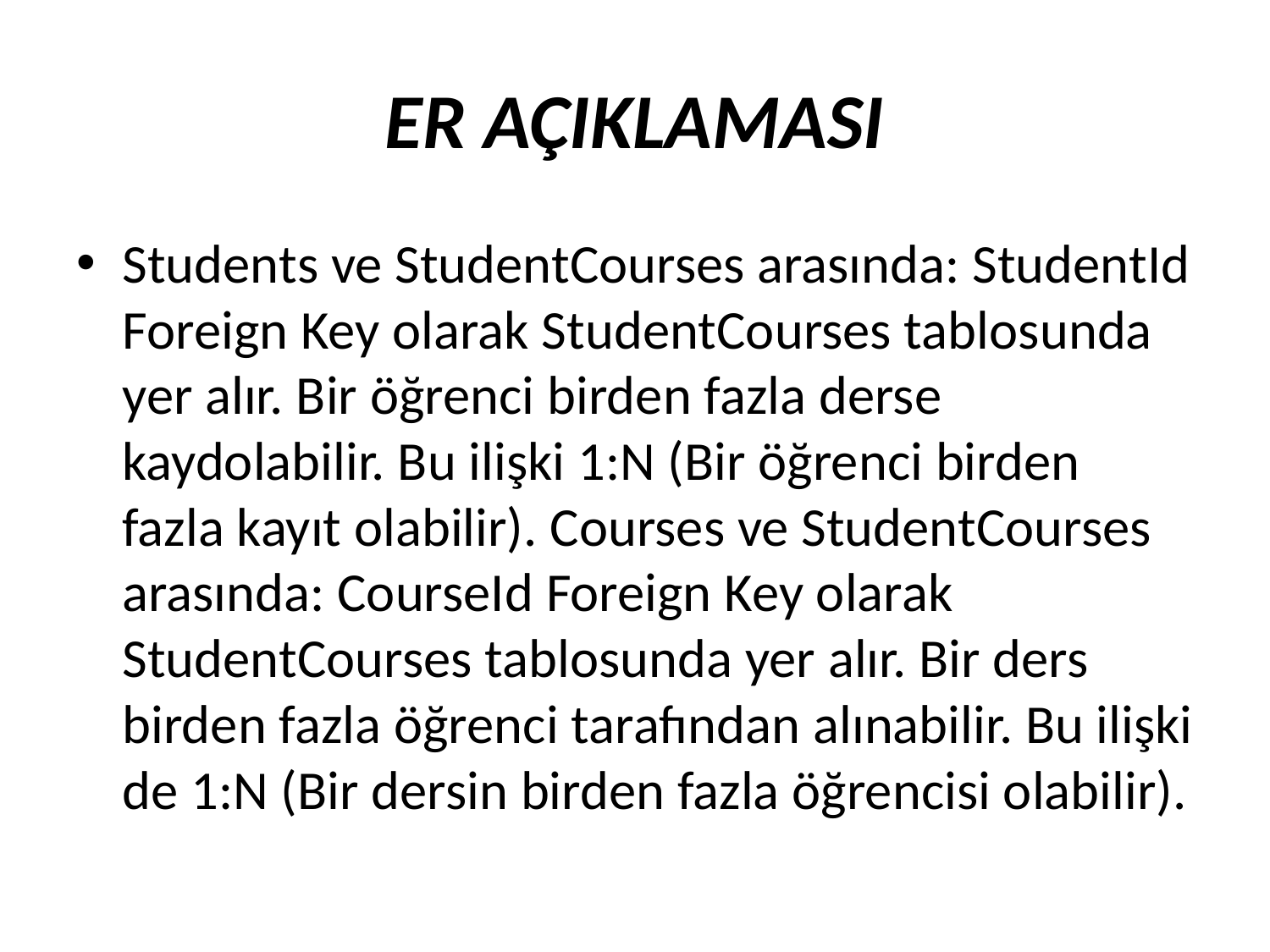

# ER AÇIKLAMASI
Students ve StudentCourses arasında: StudentId Foreign Key olarak StudentCourses tablosunda yer alır. Bir öğrenci birden fazla derse kaydolabilir. Bu ilişki 1:N (Bir öğrenci birden fazla kayıt olabilir). Courses ve StudentCourses arasında: CourseId Foreign Key olarak StudentCourses tablosunda yer alır. Bir ders birden fazla öğrenci tarafından alınabilir. Bu ilişki de 1:N (Bir dersin birden fazla öğrencisi olabilir).